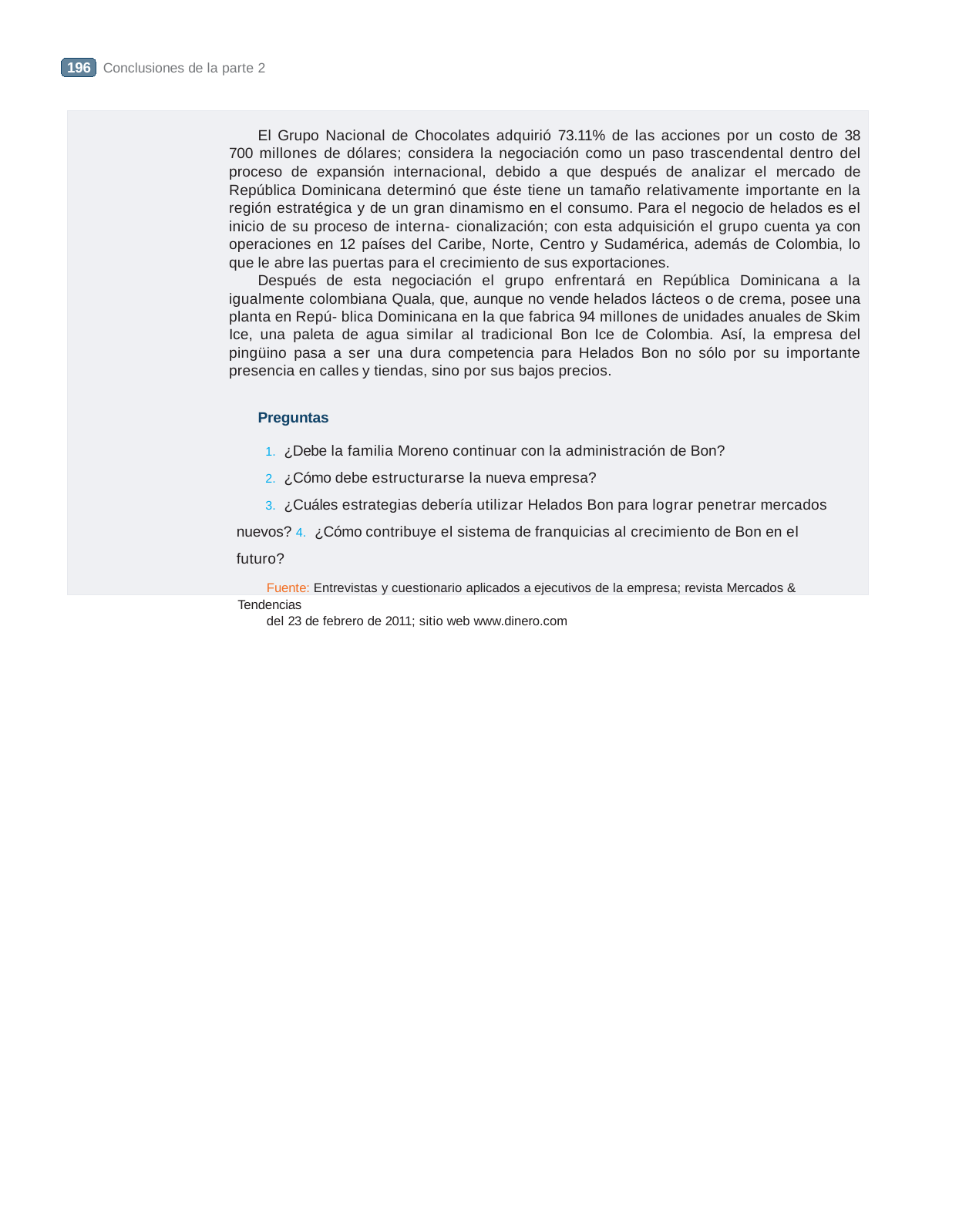

Conclusiones de la parte 2
El Grupo Nacional de Chocolates adquirió 73.11% de las acciones por un costo de 38 700 millones de dólares; considera la negociación como un paso trascendental dentro del proceso de expansión internacional, debido a que después de analizar el mercado de República Dominicana determinó que éste tiene un tamaño relativamente importante en la región estratégica y de un gran dinamismo en el consumo. Para el negocio de helados es el inicio de su proceso de interna- cionalización; con esta adquisición el grupo cuenta ya con operaciones en 12 países del Caribe, Norte, Centro y Sudamérica, además de Colombia, lo que le abre las puertas para el crecimiento de sus exportaciones.
Después de esta negociación el grupo enfrentará en República Dominicana a la igualmente colombiana Quala, que, aunque no vende helados lácteos o de crema, posee una planta en Repú- blica Dominicana en la que fabrica 94 millones de unidades anuales de Skim Ice, una paleta de agua similar al tradicional Bon Ice de Colombia. Así, la empresa del pingüino pasa a ser una dura competencia para Helados Bon no sólo por su importante presencia en calles y tiendas, sino por sus bajos precios.
Preguntas
1. ¿Debe la familia Moreno continuar con la administración de Bon?
2. ¿Cómo debe estructurarse la nueva empresa?
3. ¿Cuáles estrategias debería utilizar Helados Bon para lograr penetrar mercados nuevos? 4. ¿Cómo contribuye el sistema de franquicias al crecimiento de Bon en el futuro?
Fuente: Entrevistas y cuestionario aplicados a ejecutivos de la empresa; revista Mercados & Tendencias
del 23 de febrero de 2011; sitio web www.dinero.com
196